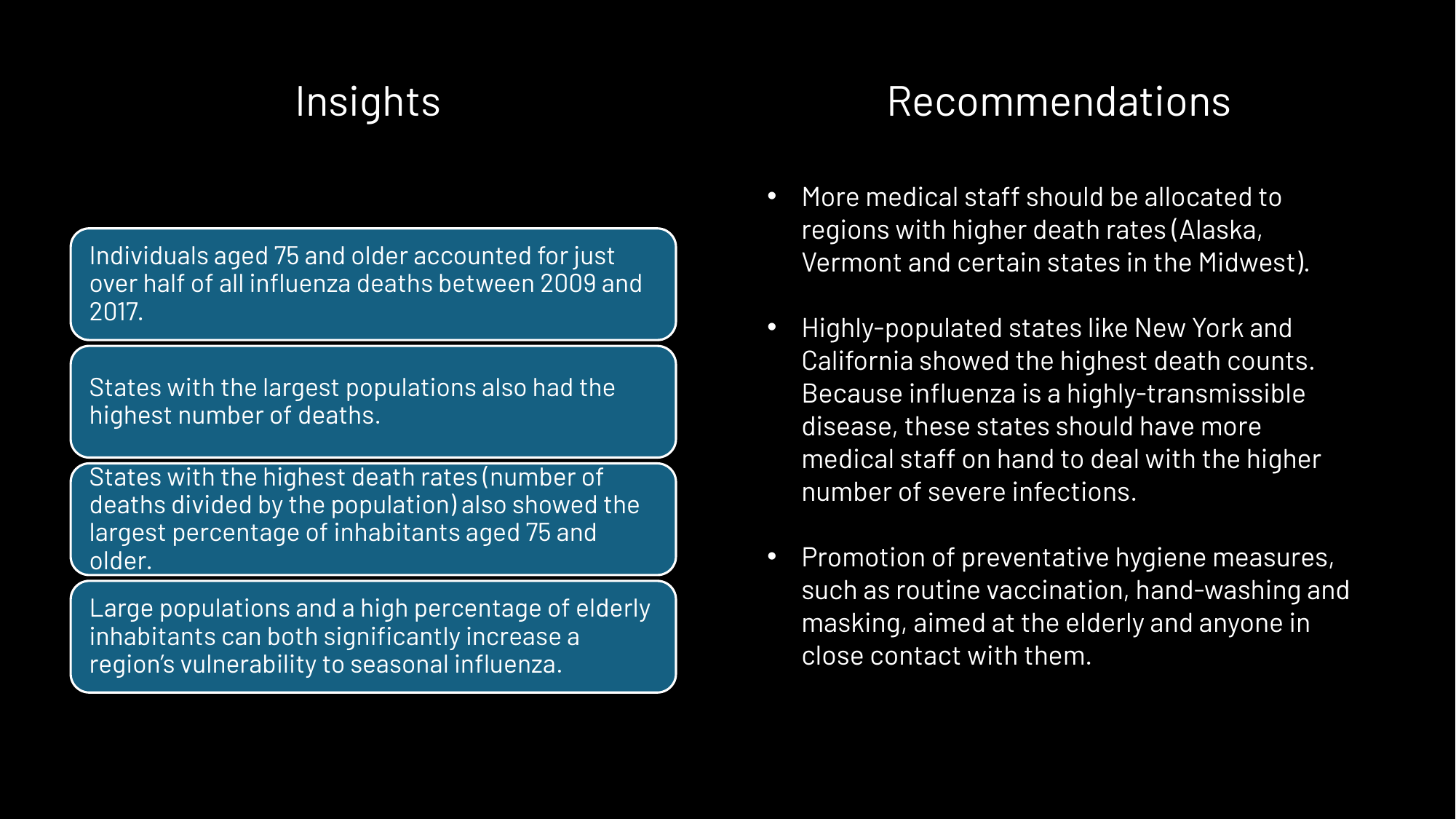

# Insights
Recommendations
Individuals aged 75 and older accounted for just over half of all influenza deaths between 2009 and 2017.
States with the largest populations also had the highest number of deaths.
States with the highest death rates (number of deaths divided by the population) also showed the largest percentage of inhabitants aged 75 and older.
Large populations and a high percentage of elderly inhabitants can both significantly increase a region’s vulnerability to seasonal influenza.
More medical staff should be allocated to regions with higher death rates (Alaska, Vermont and certain states in the Midwest).

Highly-populated states like New York and California showed the highest death counts. Because influenza is a highly-transmissible disease, these states should have more medical staff on hand to deal with the higher number of severe infections.

Promotion of preventative hygiene measures, such as routine vaccination, hand-washing and masking, aimed at the elderly and anyone in close contact with them.